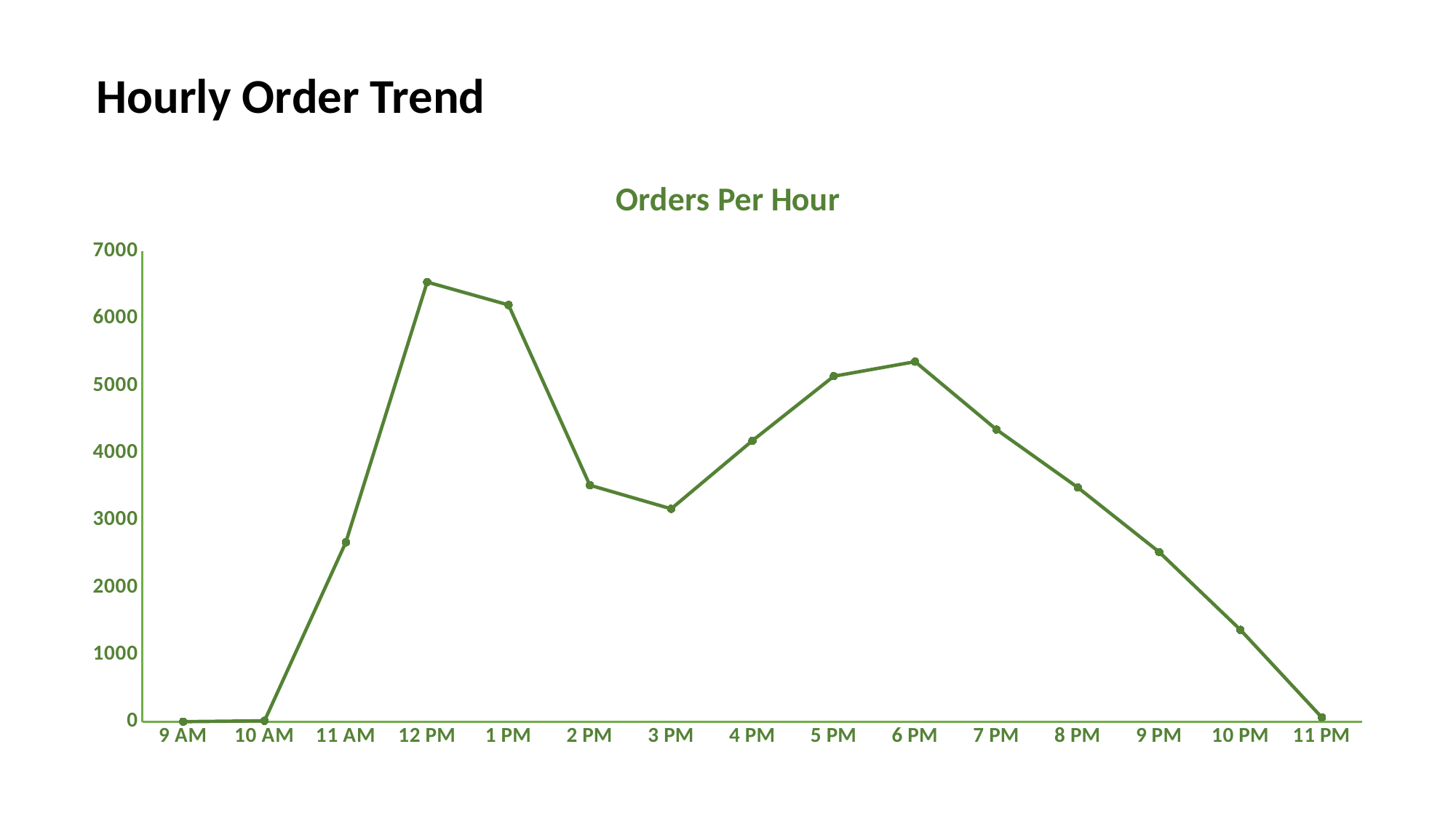

Hourly Order Trend

### Chart: Orders Per Hour

| Category | Total |
|---|---|
| 9 AM | 4.0 |
| 10 AM | 17.0 |
| 11 AM | 2672.0 |
| 12 PM | 6543.0 |
| 1 PM | 6203.0 |
| 2 PM | 3521.0 |
| 3 PM | 3170.0 |
| 4 PM | 4185.0 |
| 5 PM | 5143.0 |
| 6 PM | 5359.0 |
| 7 PM | 4350.0 |
| 8 PM | 3487.0 |
| 9 PM | 2528.0 |
| 10 PM | 1370.0 |
| 11 PM | 68.0 |